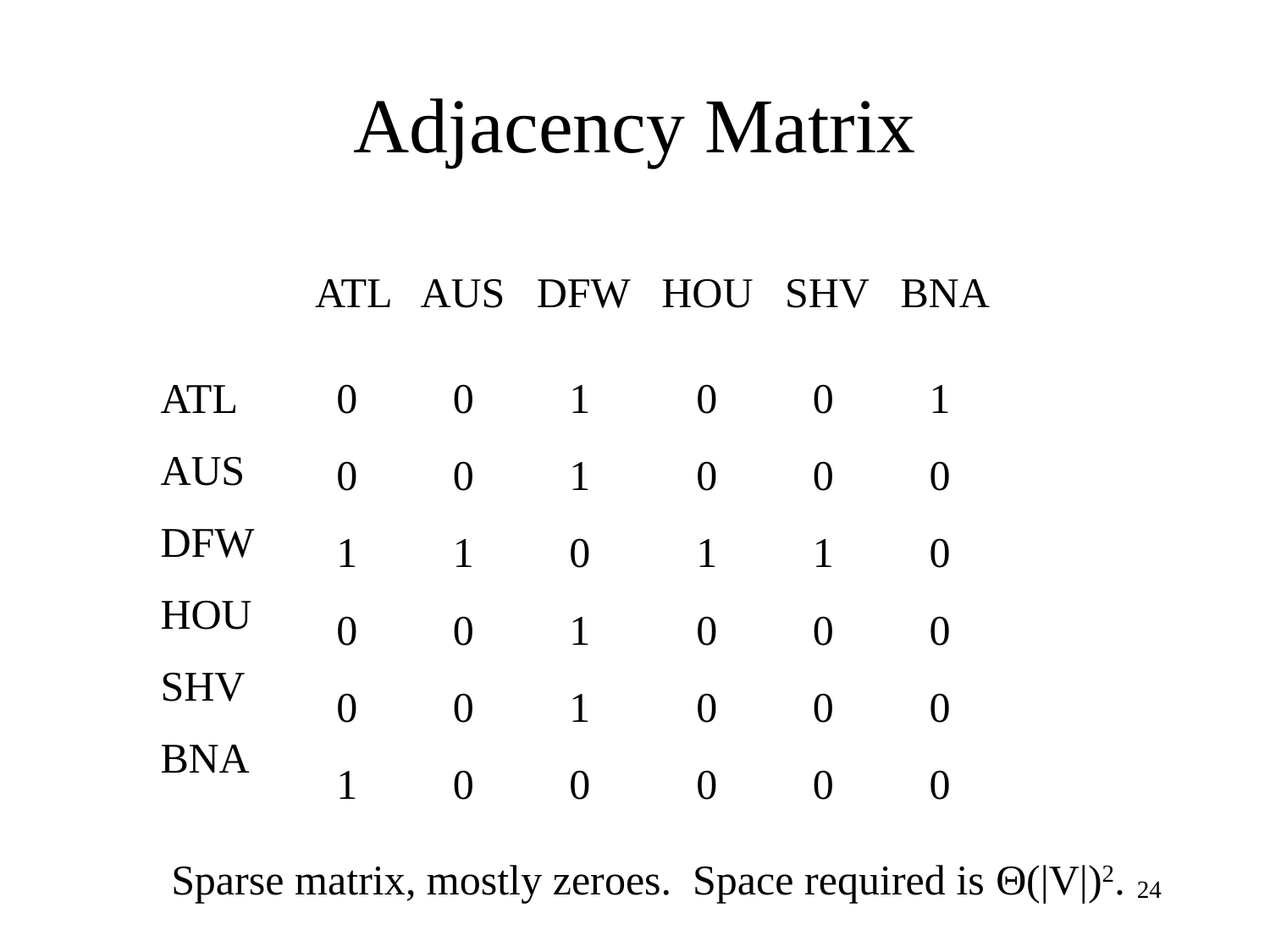

# Adjacency Matrix
ATL   AUS   DFW   HOU   SHV   BNA
ATL
AUS
DFW
HOU
SHV
BNA
0         0         1          0         0         1
0         0         1          0         0         0
1         1         0          1         1         0
0         0         1          0         0         0
0         0         1          0         0         0
1         0         0          0         0         0
Sparse matrix, mostly zeroes.  Space required is Θ(|V|)2.
24